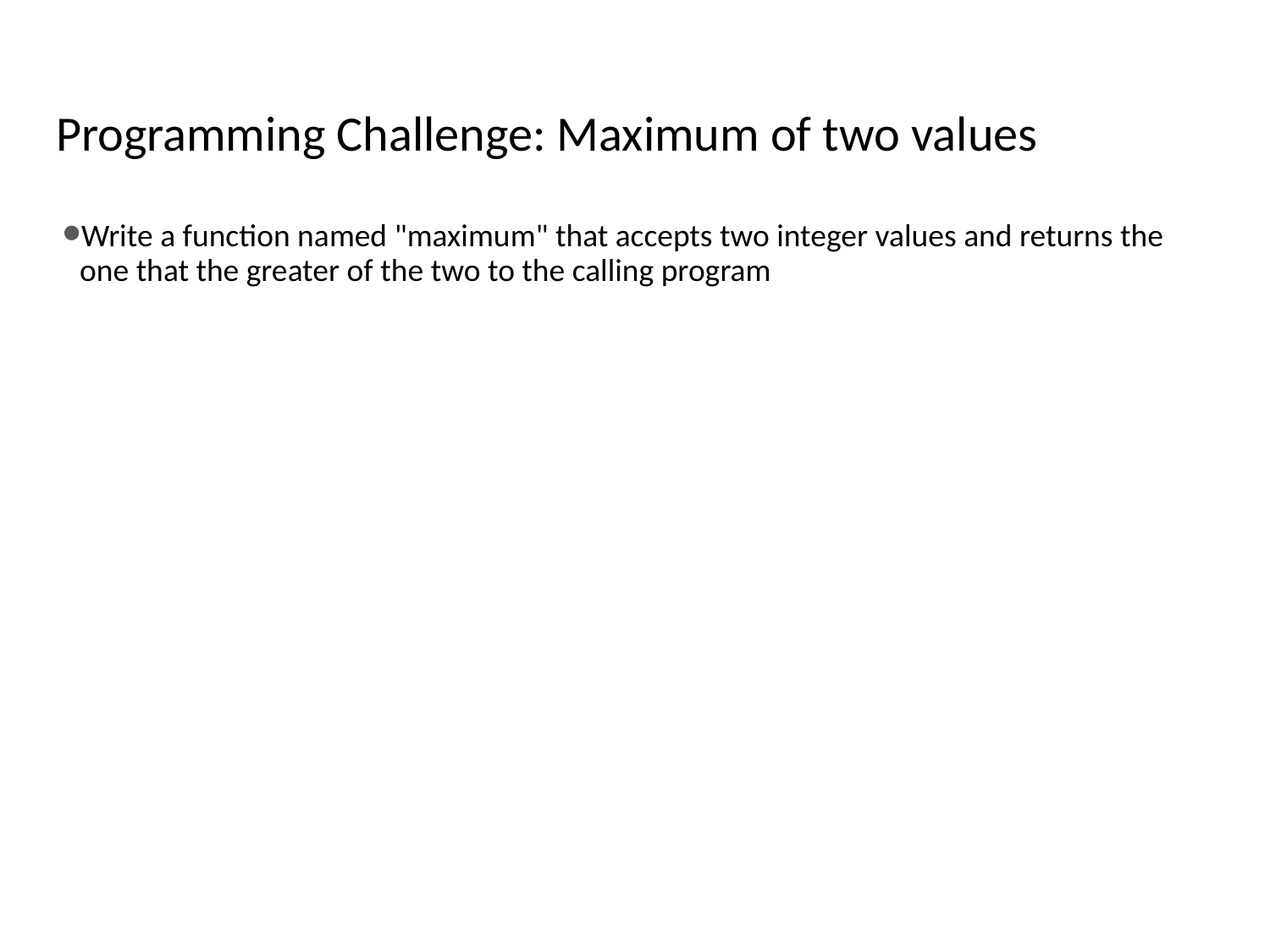

# Programming Challenge: Maximum of two values
Write a function named "maximum" that accepts two integer values and returns the one that the greater of the two to the calling program